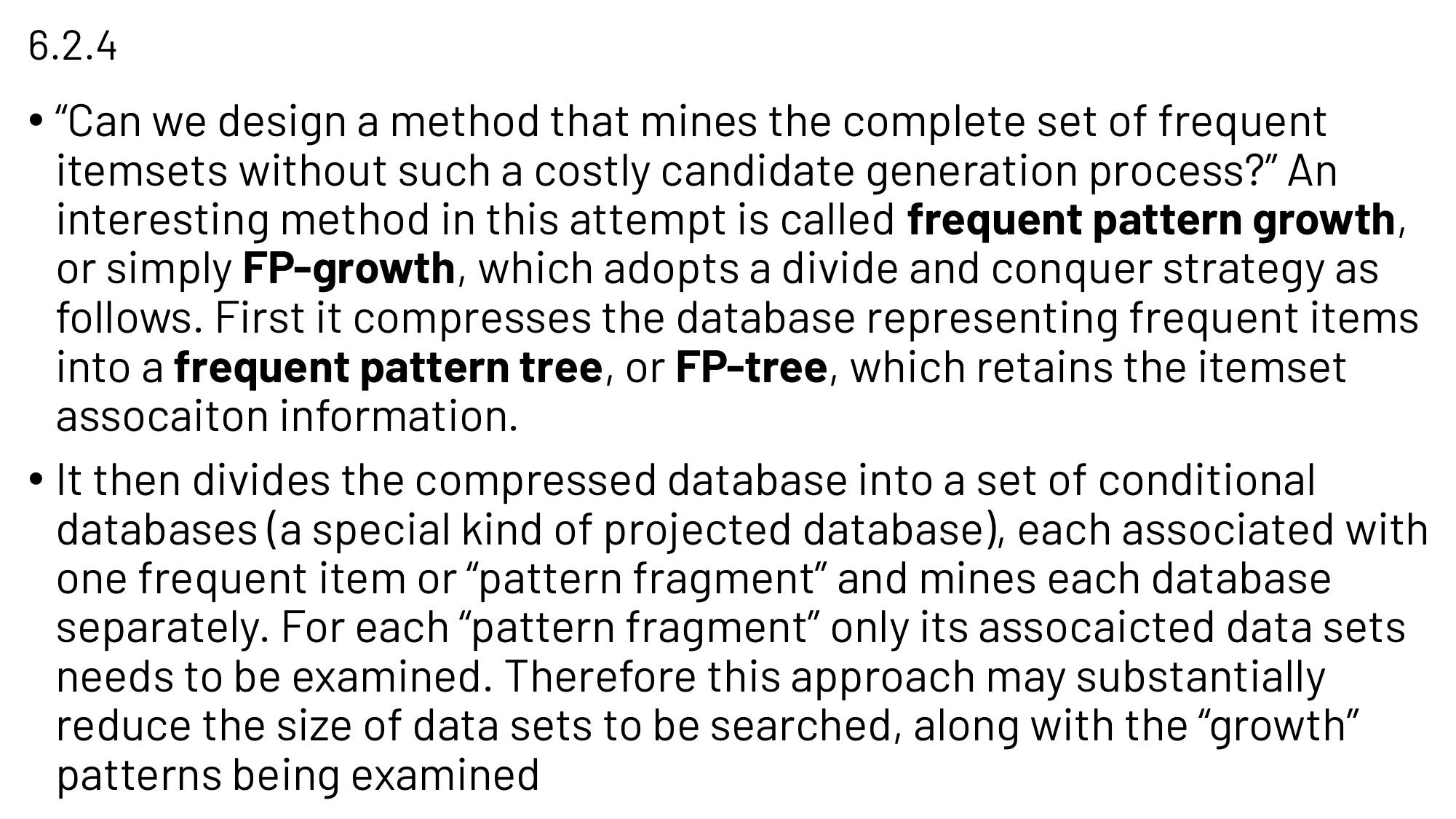

# 6.2.4
“Can we design a method that mines the complete set of frequent itemsets without such a costly candidate generation process?” An interesting method in this attempt is called frequent pattern growth, or simply FP-growth, which adopts a divide and conquer strategy as follows. First it compresses the database representing frequent items into a frequent pattern tree, or FP-tree, which retains the itemset assocaiton information.
It then divides the compressed database into a set of conditional databases (a special kind of projected database), each associated with one frequent item or “pattern fragment” and mines each database separately. For each “pattern fragment” only its assocaicted data sets needs to be examined. Therefore this approach may substantially reduce the size of data sets to be searched, along with the “growth” patterns being examined